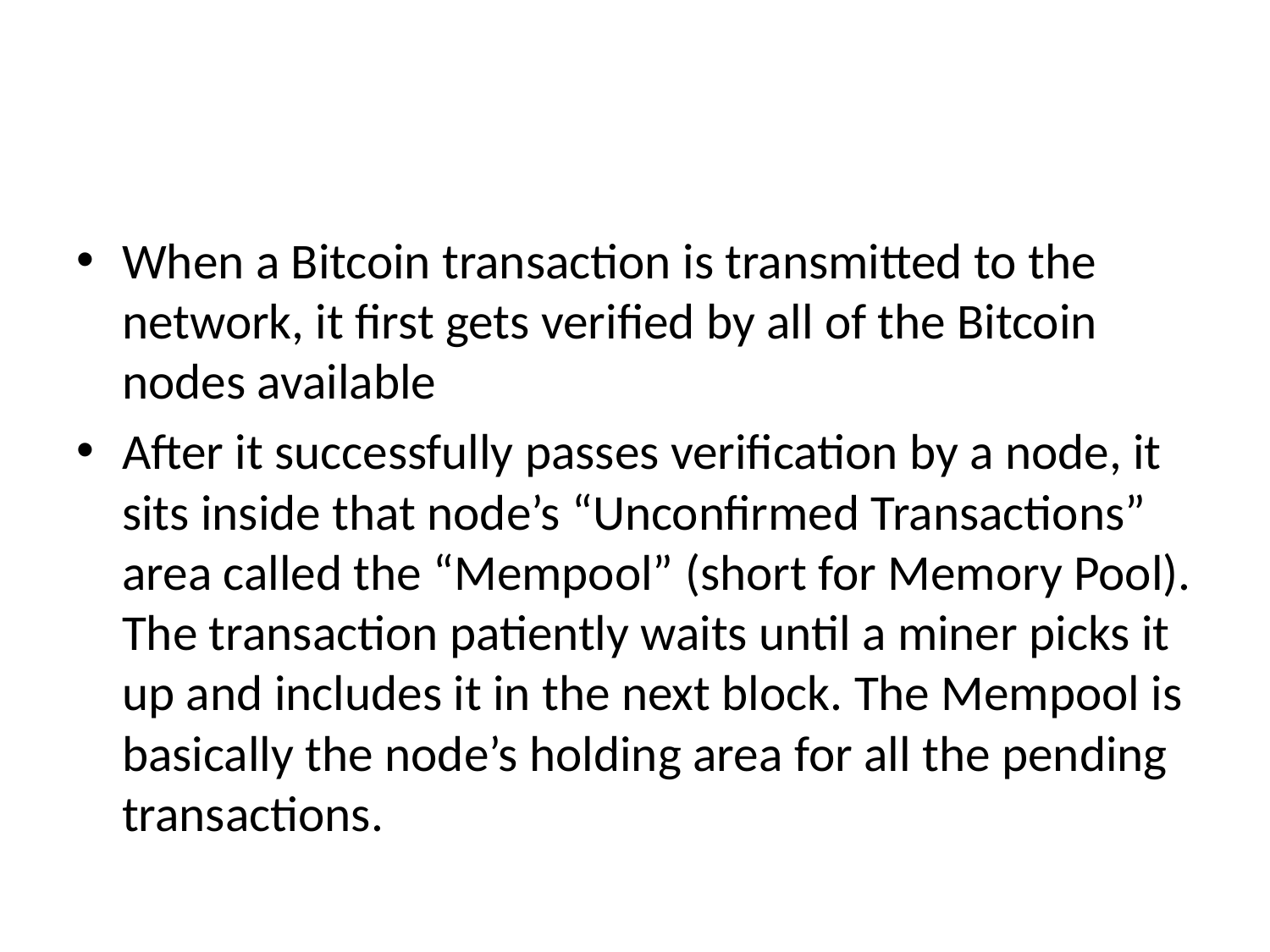

#
When a Bitcoin transaction is transmitted to the network, it first gets verified by all of the Bitcoin nodes available
After it successfully passes verification by a node, it sits inside that node’s “Unconfirmed Transactions” area called the “Mempool” (short for Memory Pool). The transaction patiently waits until a miner picks it up and includes it in the next block. The Mempool is basically the node’s holding area for all the pending transactions.